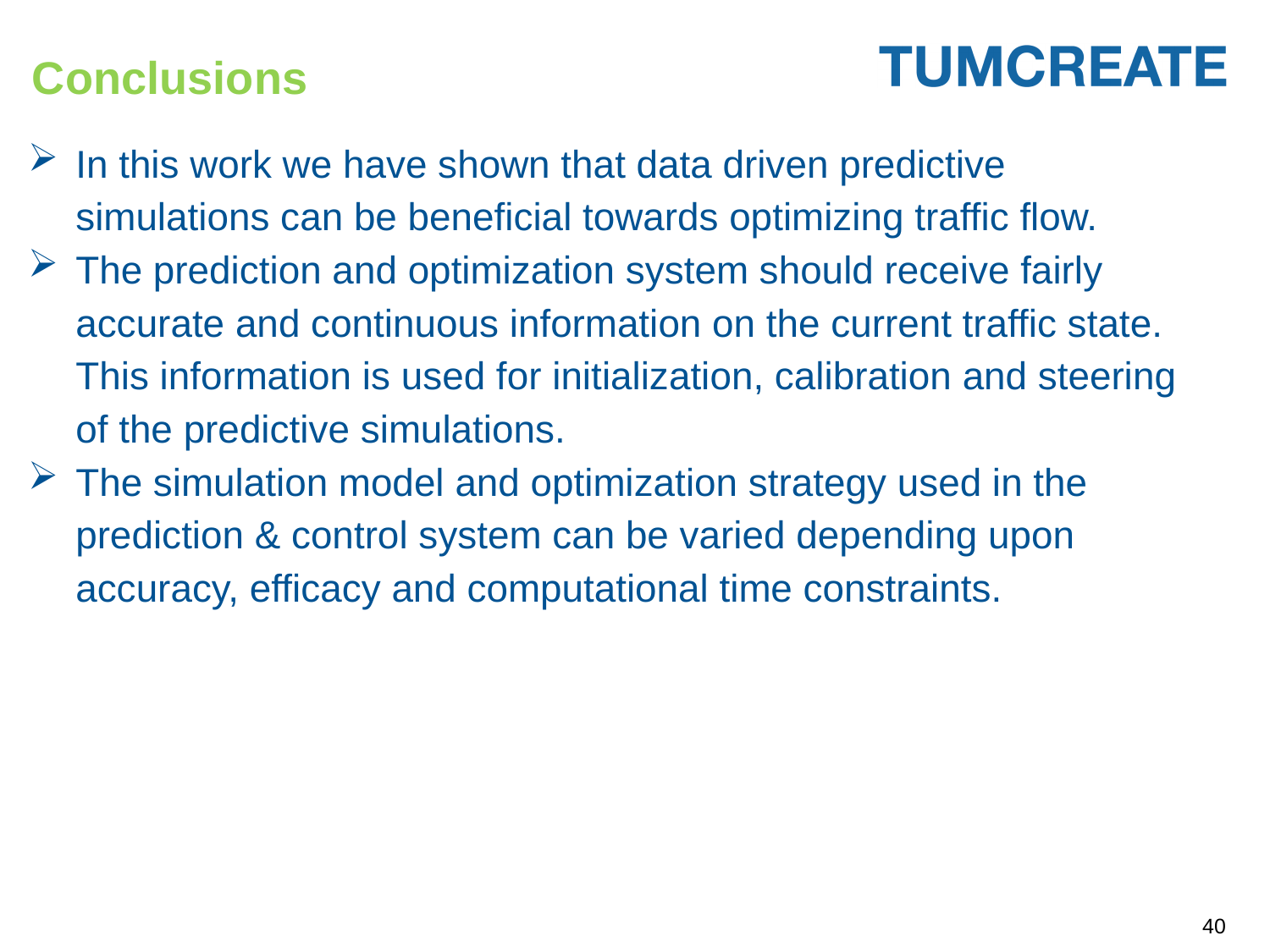

# Conclusions
In this work we have shown that data driven predictive simulations can be beneficial towards optimizing traffic flow.
The prediction and optimization system should receive fairly accurate and continuous information on the current traffic state. This information is used for initialization, calibration and steering of the predictive simulations.
The simulation model and optimization strategy used in the prediction & control system can be varied depending upon accuracy, efficacy and computational time constraints.